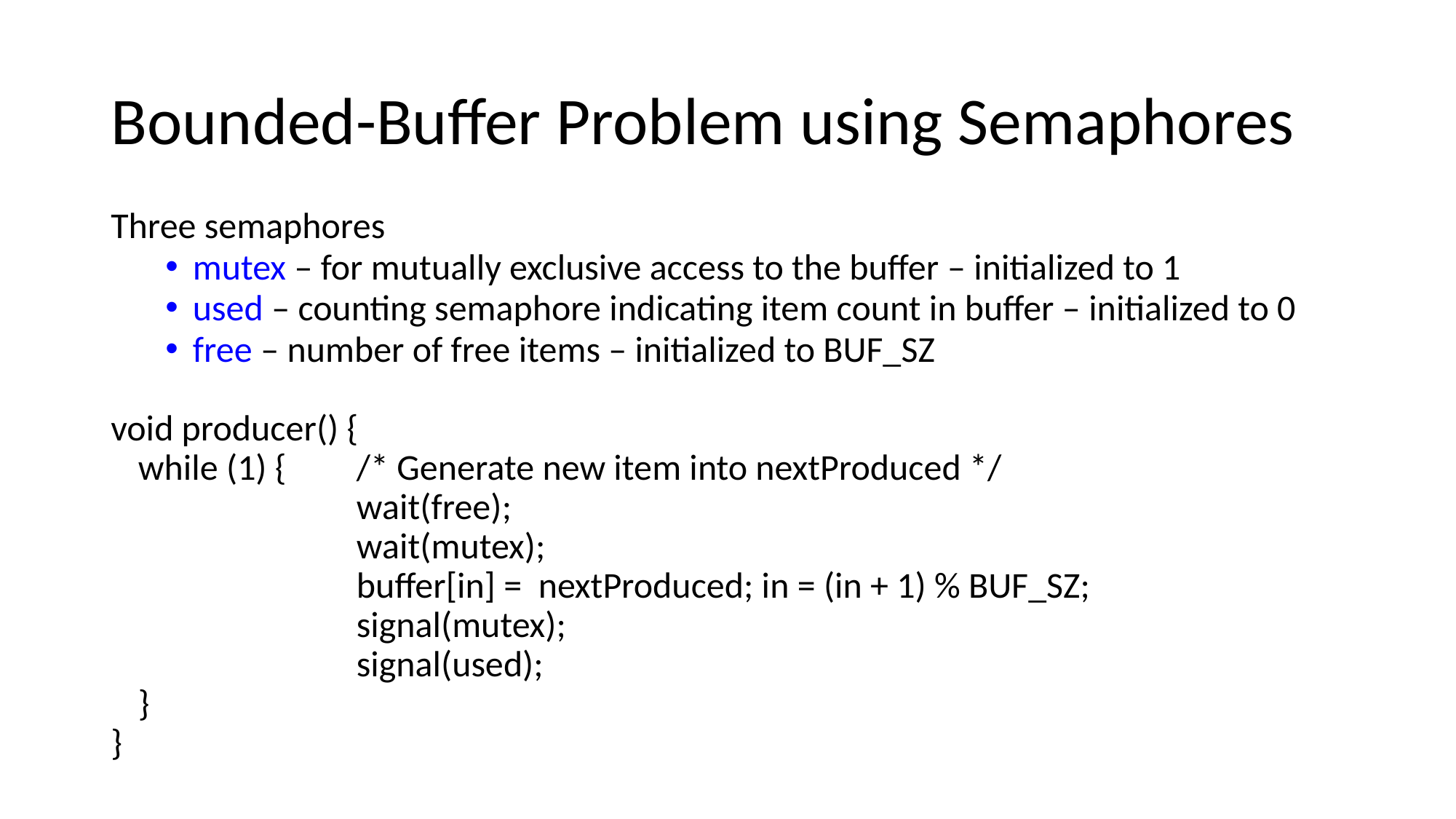

# Bounded-Buffer Problem using Semaphores

Three semaphores
mutex – for mutually exclusive access to the buffer – initialized to 1
used – counting semaphore indicating item count in buffer – initialized to 0
free – number of free items – initialized to BUF_SZ

void producer() {
	while (1) {	/* Generate new item into nextProduced */
			wait(free);
			wait(mutex);
			buffer[in] =  nextProduced; in = (in + 1) % BUF_SZ;
			signal(mutex);
			signal(used);
	}
}